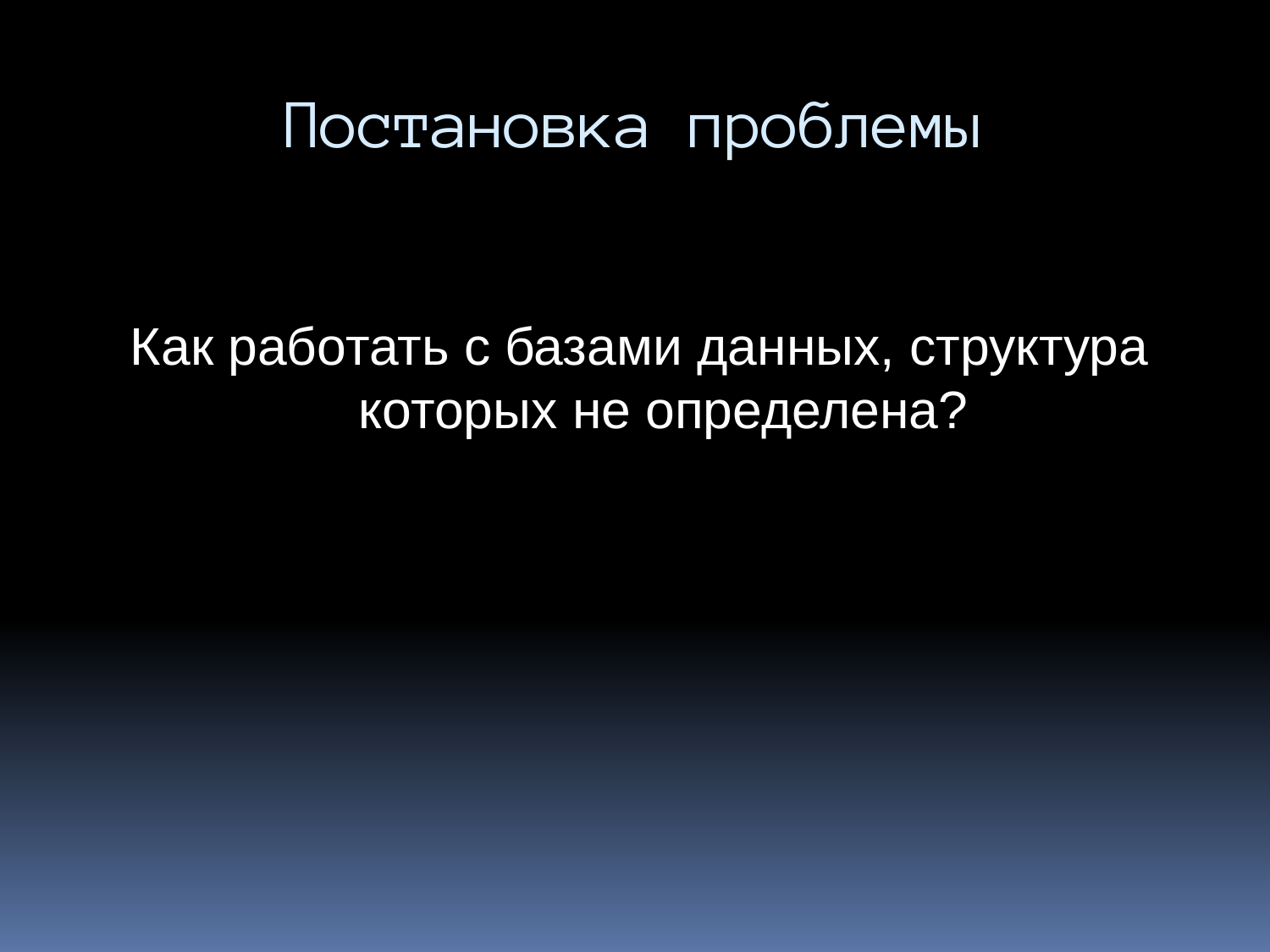

# Постановка проблемы
Как работать с базами данных, структура которых не определена?